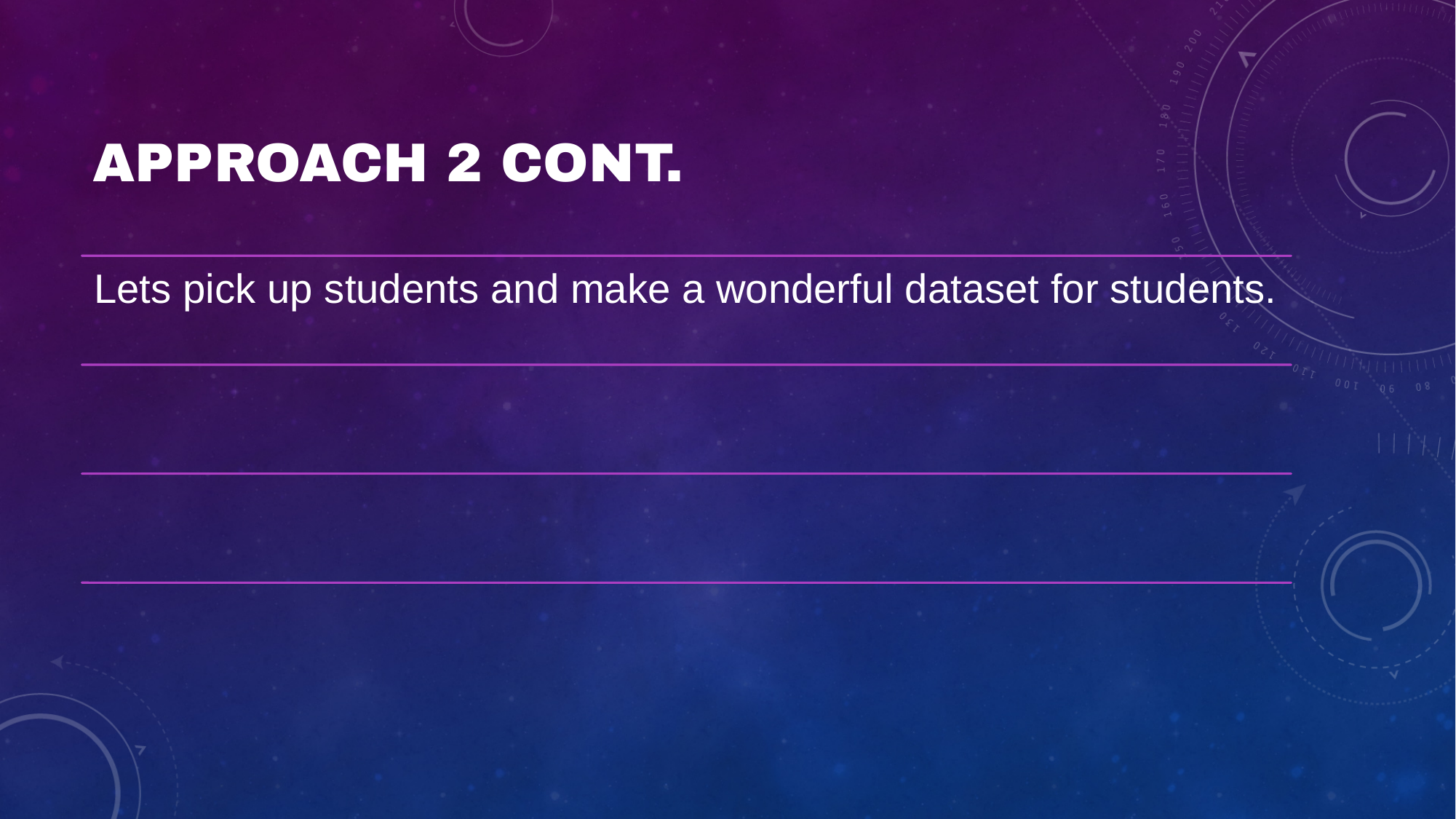

# Approach 2 cont.
Lets pick up students and make a wonderful dataset for students.